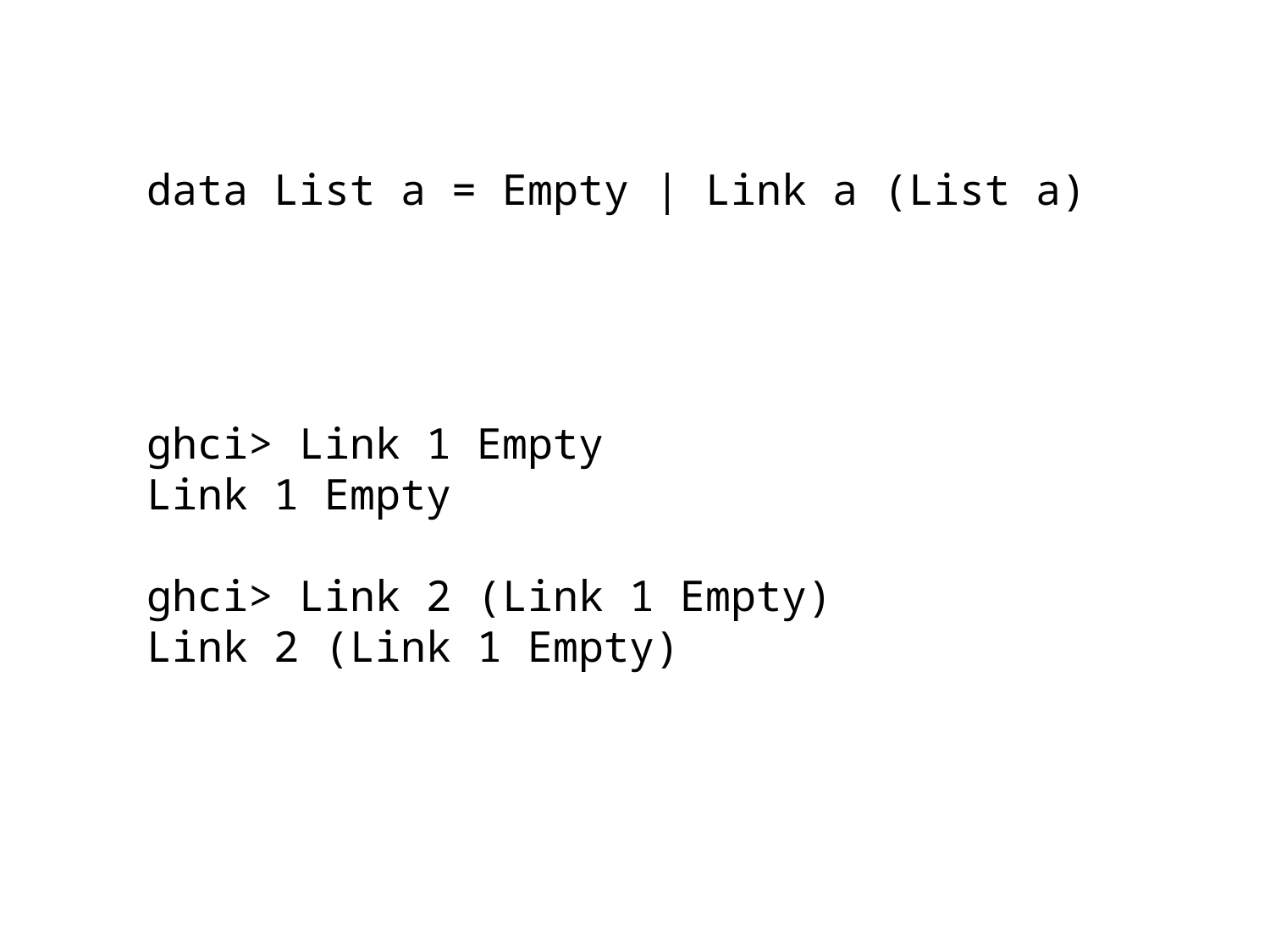

data List a = Empty | Link a (List a)

ghci> Link 1 Empty
Link 1 Empty

ghci> Link 2 (Link 1 Empty)
Link 2 (Link 1 Empty)